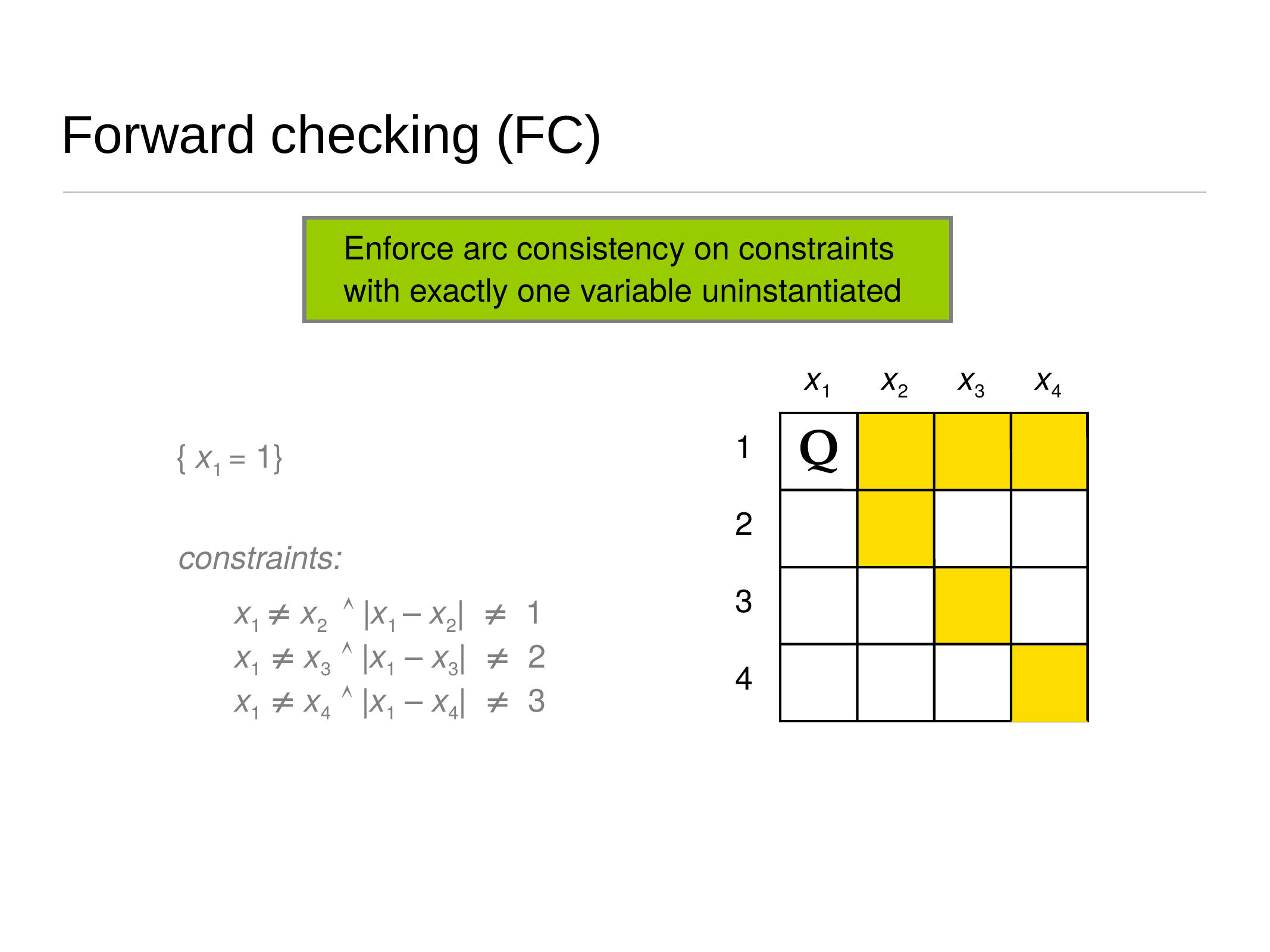

# Forward checking (FC)
Enforce arc consistency on constraints with exactly one variable uninstantiated

x1
x2
x3
x4

1
2
3
4
Q

{ x1 = 1}

constraints:

x1 ≠ x2   ∧ |x1 – x2|  ≠  1
x1 ≠ x3  ∧ |x1 – x3|  ≠  2
x1 ≠ x4  ∧ |x1 – x4|  ≠  3